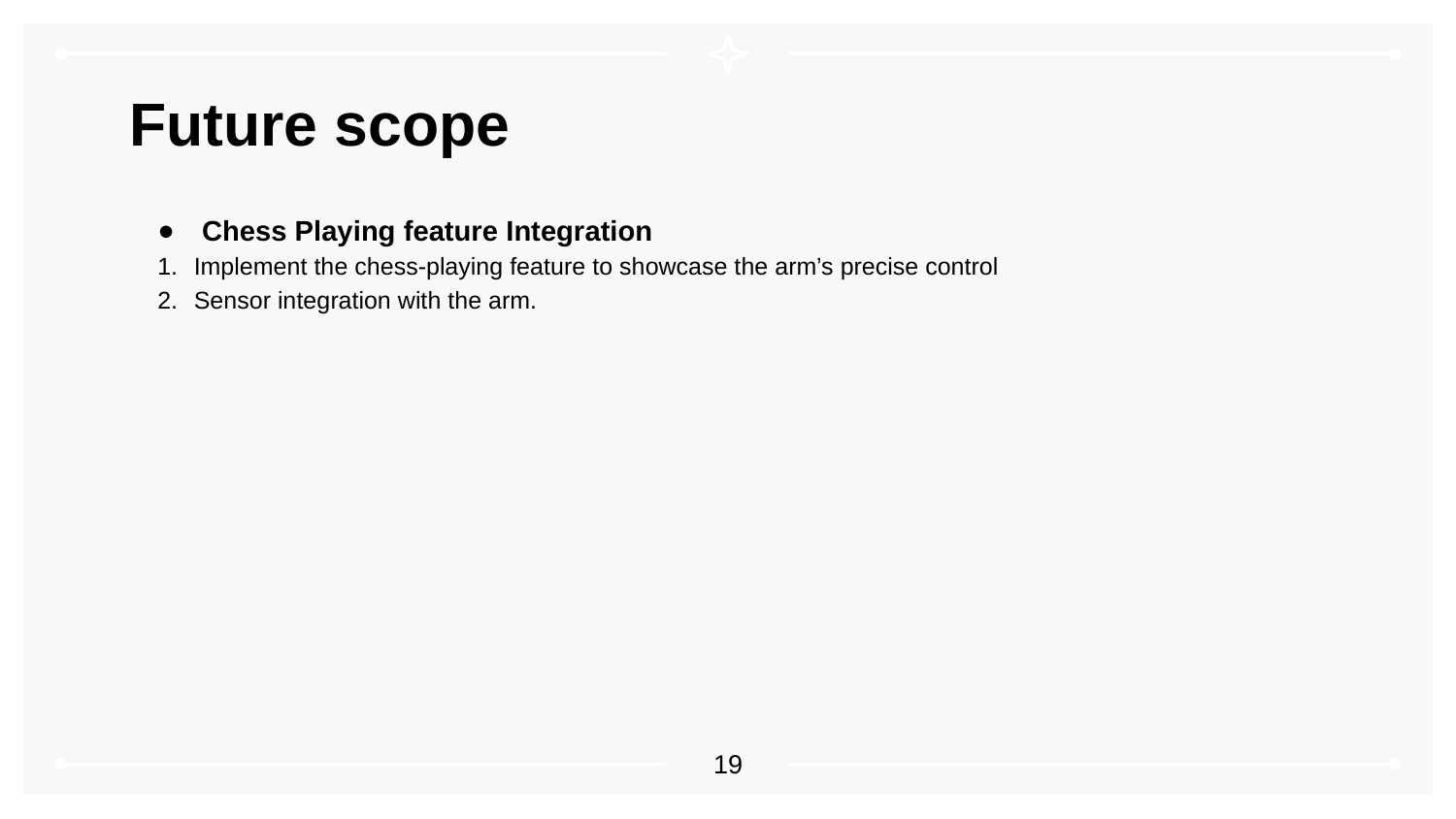

# Future scope
Chess Playing feature Integration
Implement the chess-playing feature to showcase the arm’s precise control
Sensor integration with the arm.

19